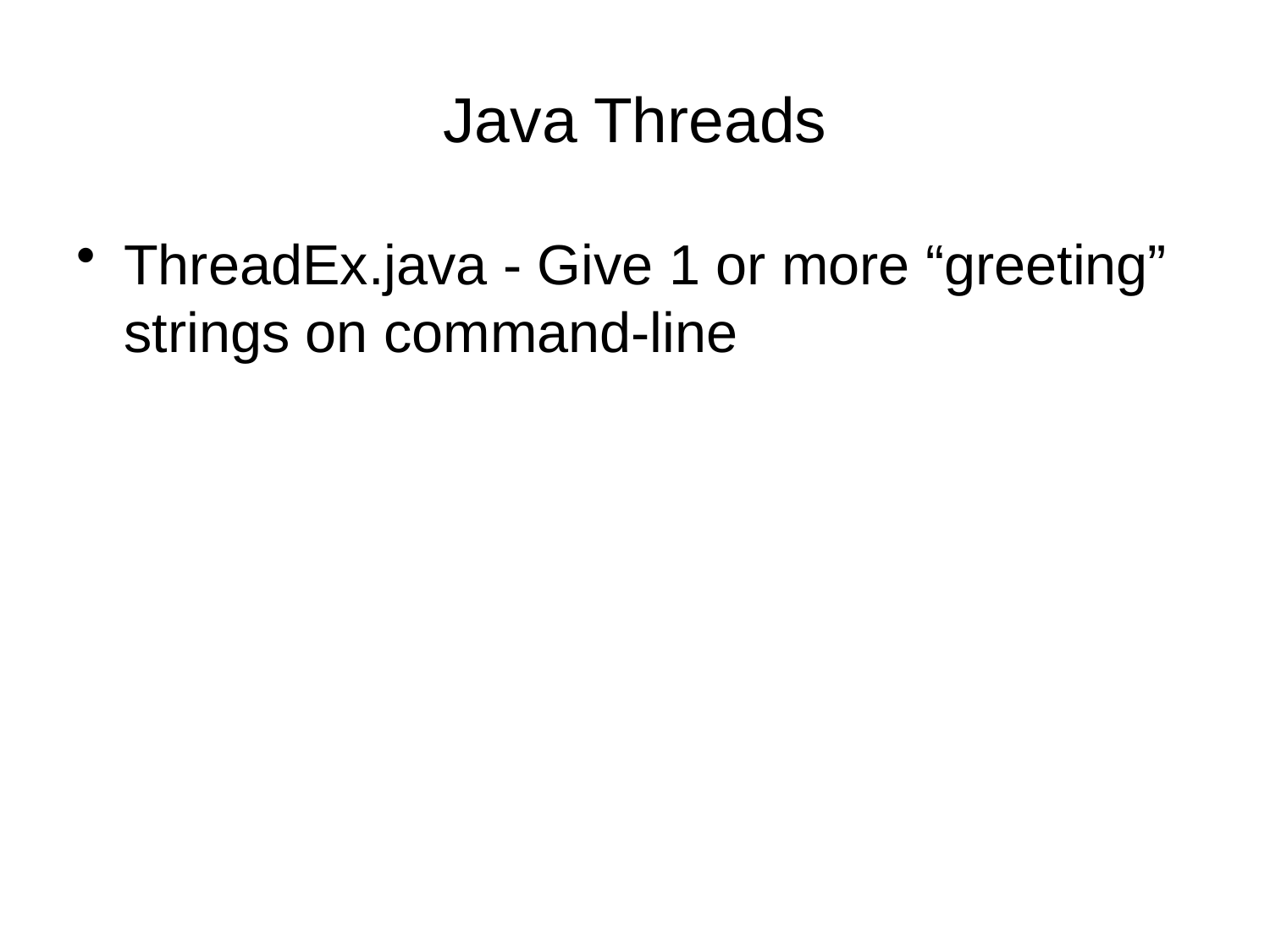

# Java Threads
ThreadEx.java - Give 1 or more “greeting” strings on command-line